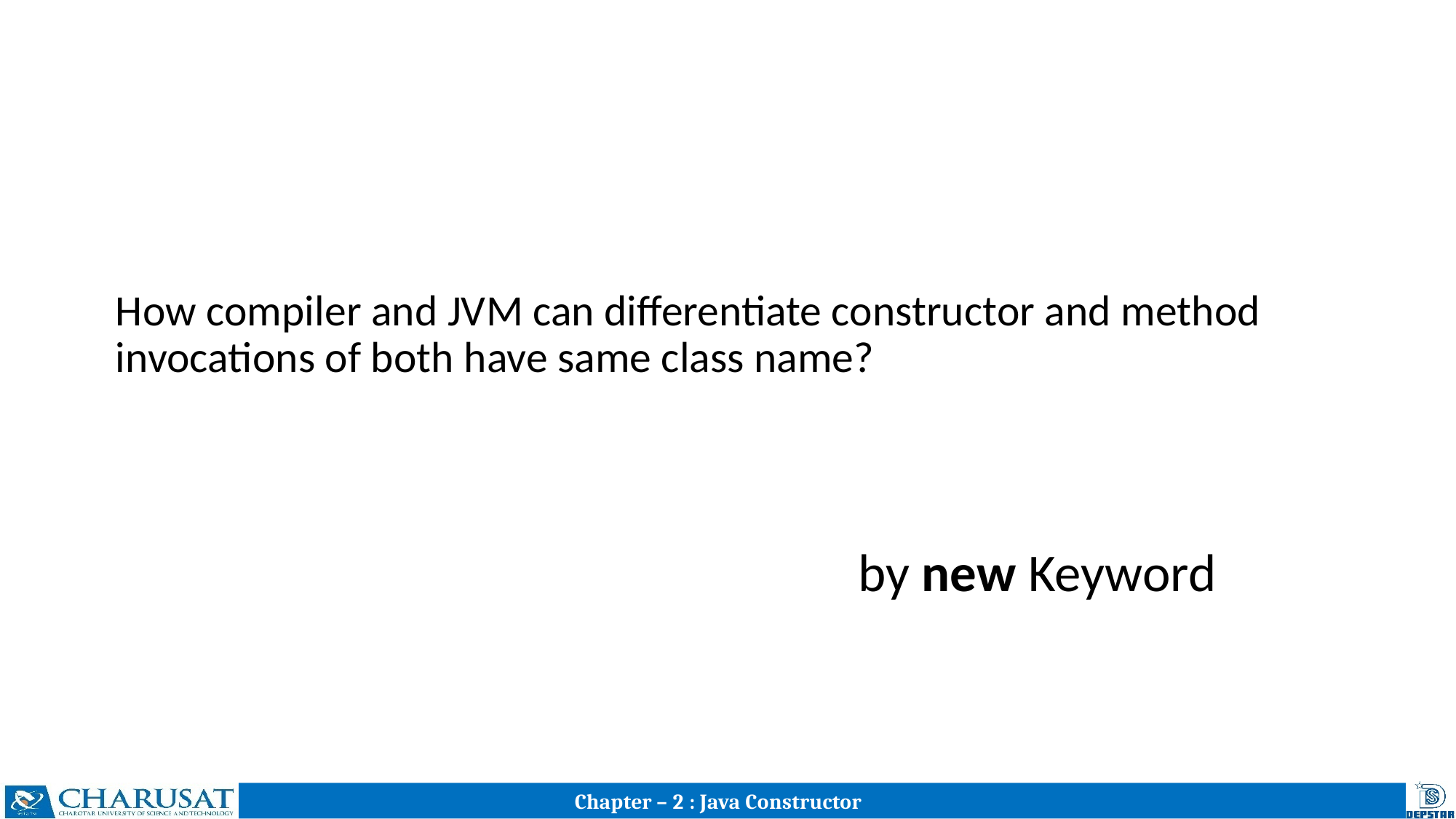

# How compiler and JVM can differentiate constructor and method invocations of both have same class name?
by new Keyword